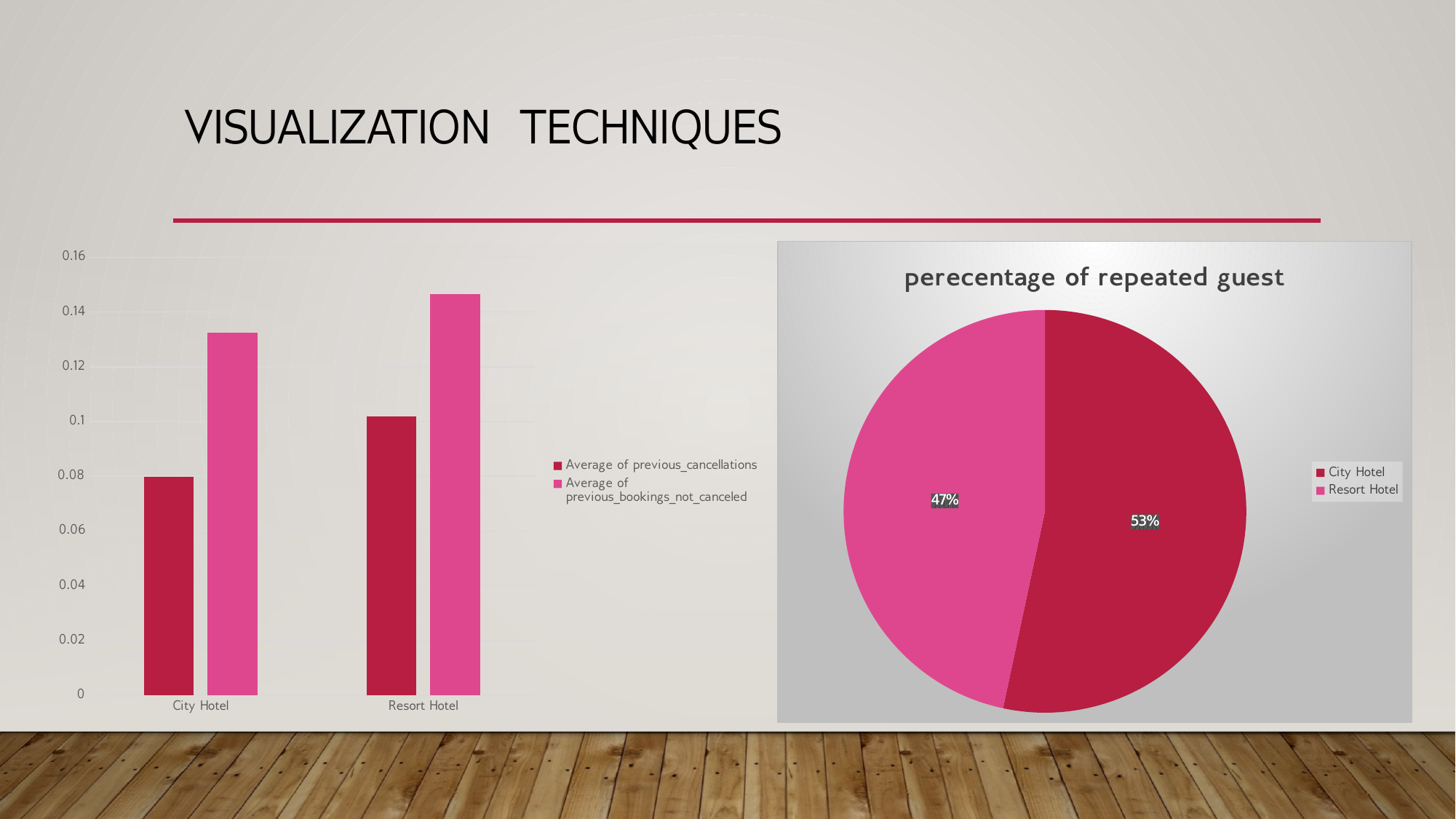

# Visualization  techniques

### Chart

| Category | Average of previous_cancellations | Average of previous_bookings_not_canceled |
|---|---|---|
| City Hotel | 0.07974284633808143 | 0.13237110802974916 |
| Resort Hotel | 0.10172241637543684 | 0.1464553170244633 |

### Chart: perecentage of repeated guest

| Category | Total |
|---|---|
| City Hotel | 0.5333333333333333 |
| Resort Hotel | 0.4666666666666667 |